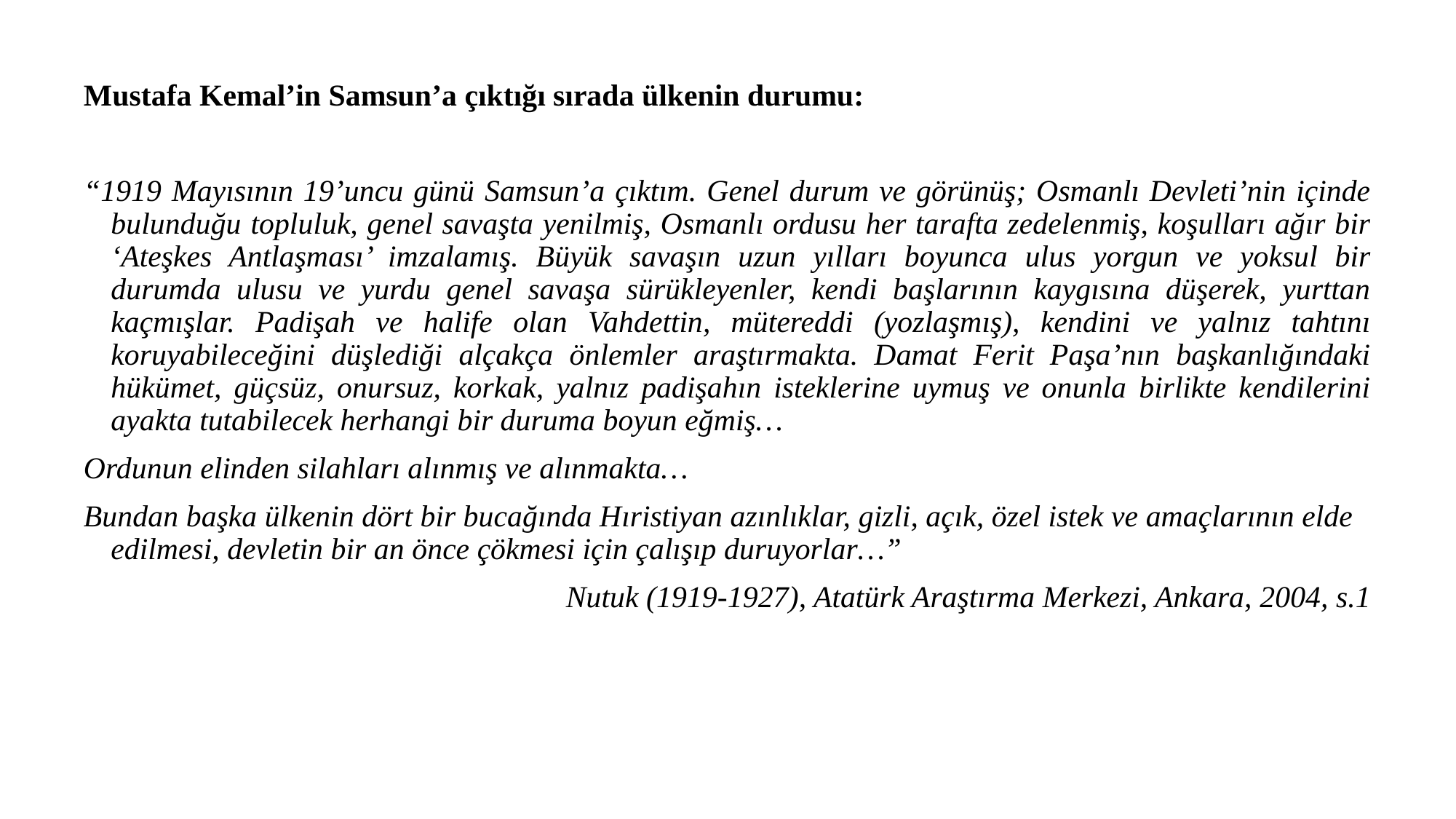

Mustafa Kemal’in Samsun’a çıktığı sırada ülkenin durumu:

“1919 Mayısının 19’uncu günü Samsun’a çıktım. Genel durum ve görünüş; Osmanlı Devleti’nin içinde bulunduğu topluluk, genel savaşta yenilmiş, Osmanlı ordusu her tarafta zedelenmiş, koşulları ağır bir ‘Ateşkes Antlaşması’ imzalamış. Büyük savaşın uzun yılları boyunca ulus yorgun ve yoksul bir durumda ulusu ve yurdu genel savaşa sürükleyenler, kendi başlarının kaygısına düşerek, yurttan kaçmışlar. Padişah ve halife olan Vahdettin, mütereddi (yozlaşmış), kendini ve yalnız tahtını koruyabileceğini düşlediği alçakça önlemler araştırmakta. Damat Ferit Paşa’nın başkanlığındaki hükümet, güçsüz, onursuz, korkak, yalnız padişahın isteklerine uymuş ve onunla birlikte kendilerini ayakta tutabilecek herhangi bir duruma boyun eğmiş…
Ordunun elinden silahları alınmış ve alınmakta…
Bundan başka ülkenin dört bir bucağında Hıristiyan azınlıklar, gizli, açık, özel istek ve amaçlarının elde edilmesi, devletin bir an önce çökmesi için çalışıp duruyorlar…”
Nutuk (1919-1927), Atatürk Araştırma Merkezi, Ankara, 2004, s.1